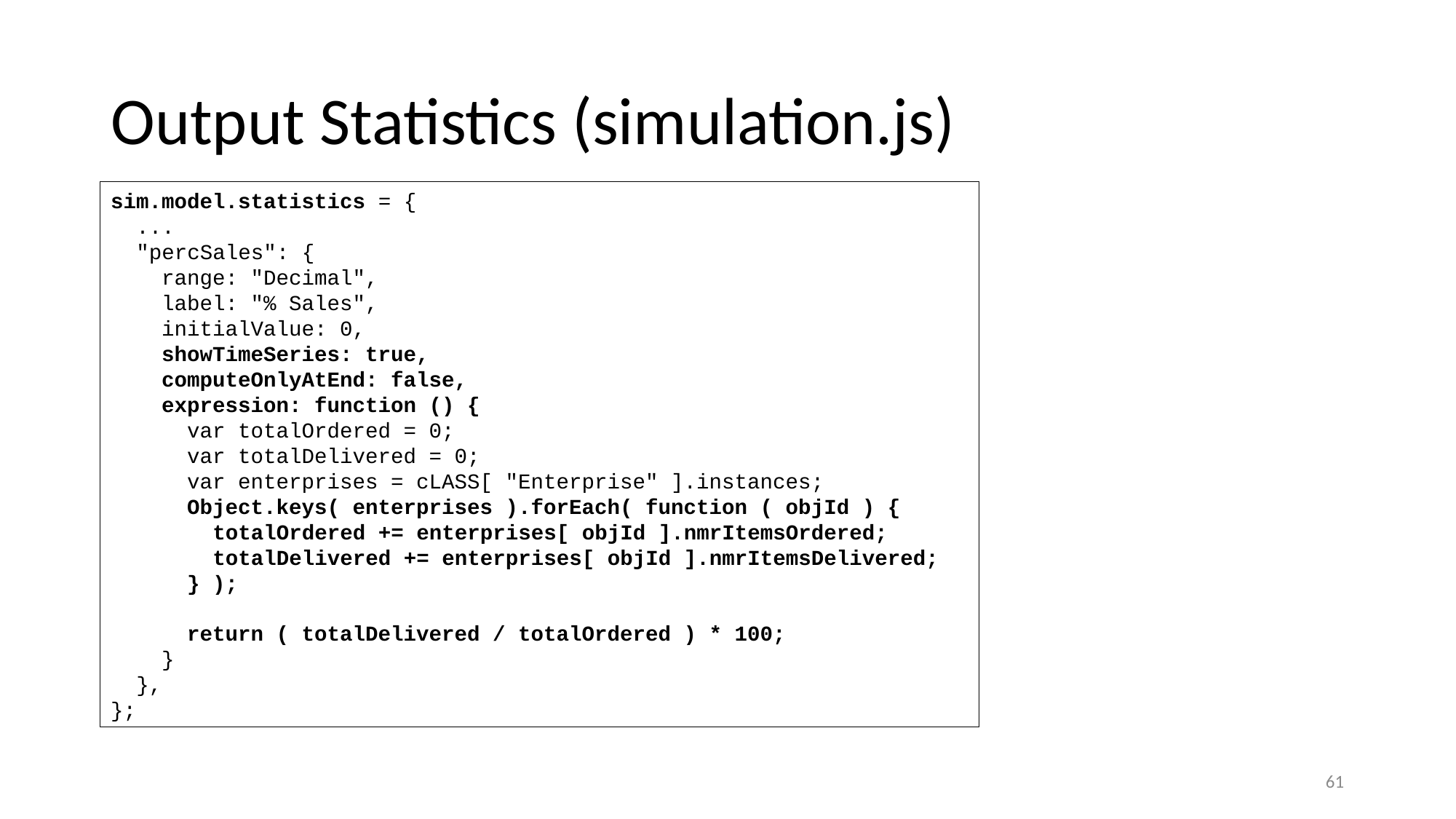

# Output Statistics (simulation.js)
sim.model.statistics = {
  ...
  "percSales": {
    range: "Decimal",
    label: "% Sales",
    initialValue: 0,
    showTimeSeries: true,
    computeOnlyAtEnd: false,
    expression: function () {
      var totalOrdered = 0;
      var totalDelivered = 0;
      var enterprises = cLASS[ "Enterprise" ].instances;
      Object.keys( enterprises ).forEach( function ( objId ) {
        totalOrdered += enterprises[ objId ].nmrItemsOrdered;
        totalDelivered += enterprises[ objId ].nmrItemsDelivered;
      } );

      return ( totalDelivered / totalOrdered ) * 100;
    }
  },
};
61